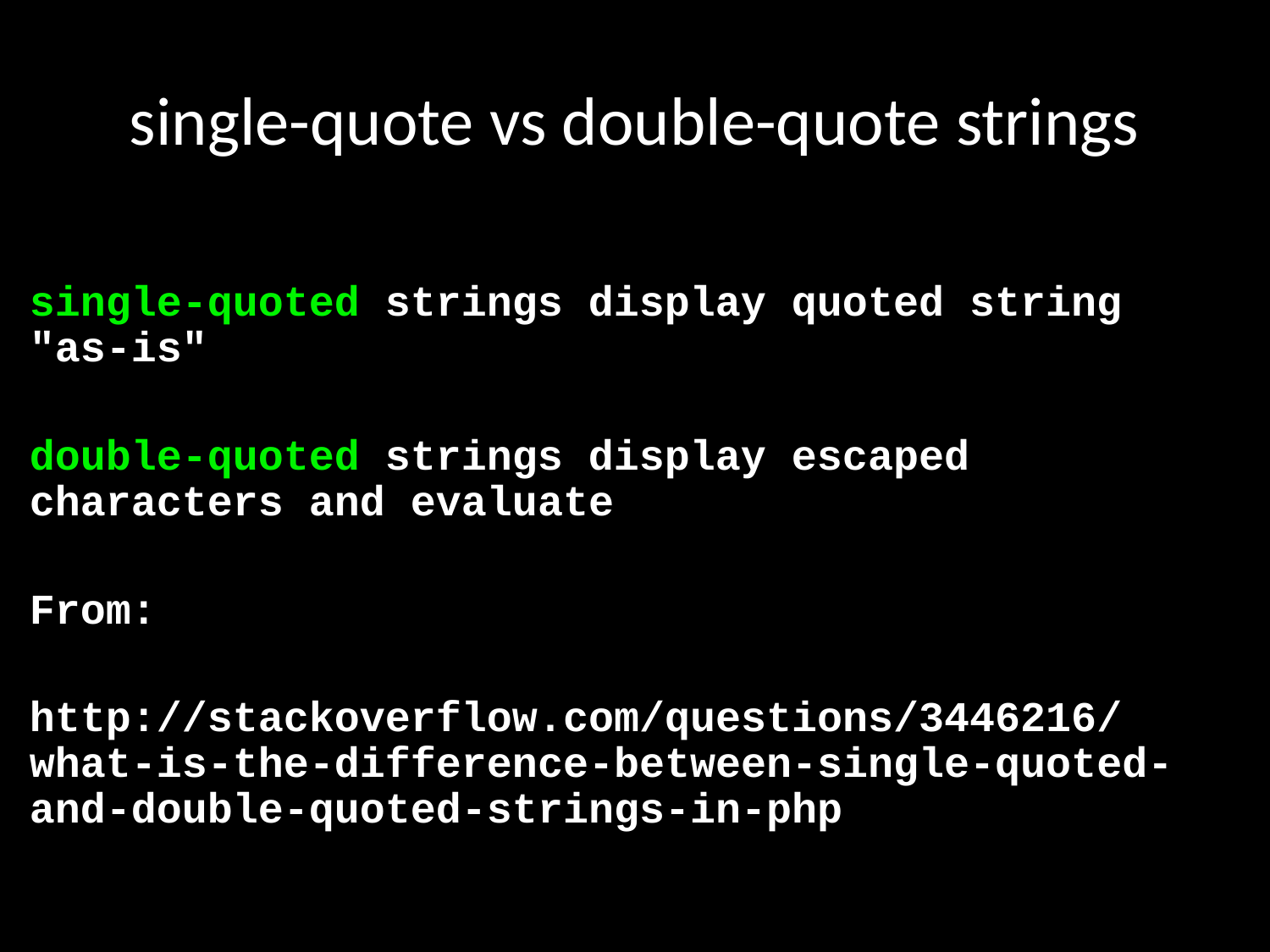

# single-quote vs double-quote strings

single-quoted strings display quoted string "as-is"

double-quoted strings display escaped characters and evaluate

From:

http://stackoverflow.com/questions/3446216/what-is-the-difference-between-single-quoted-and-double-quoted-strings-in-php